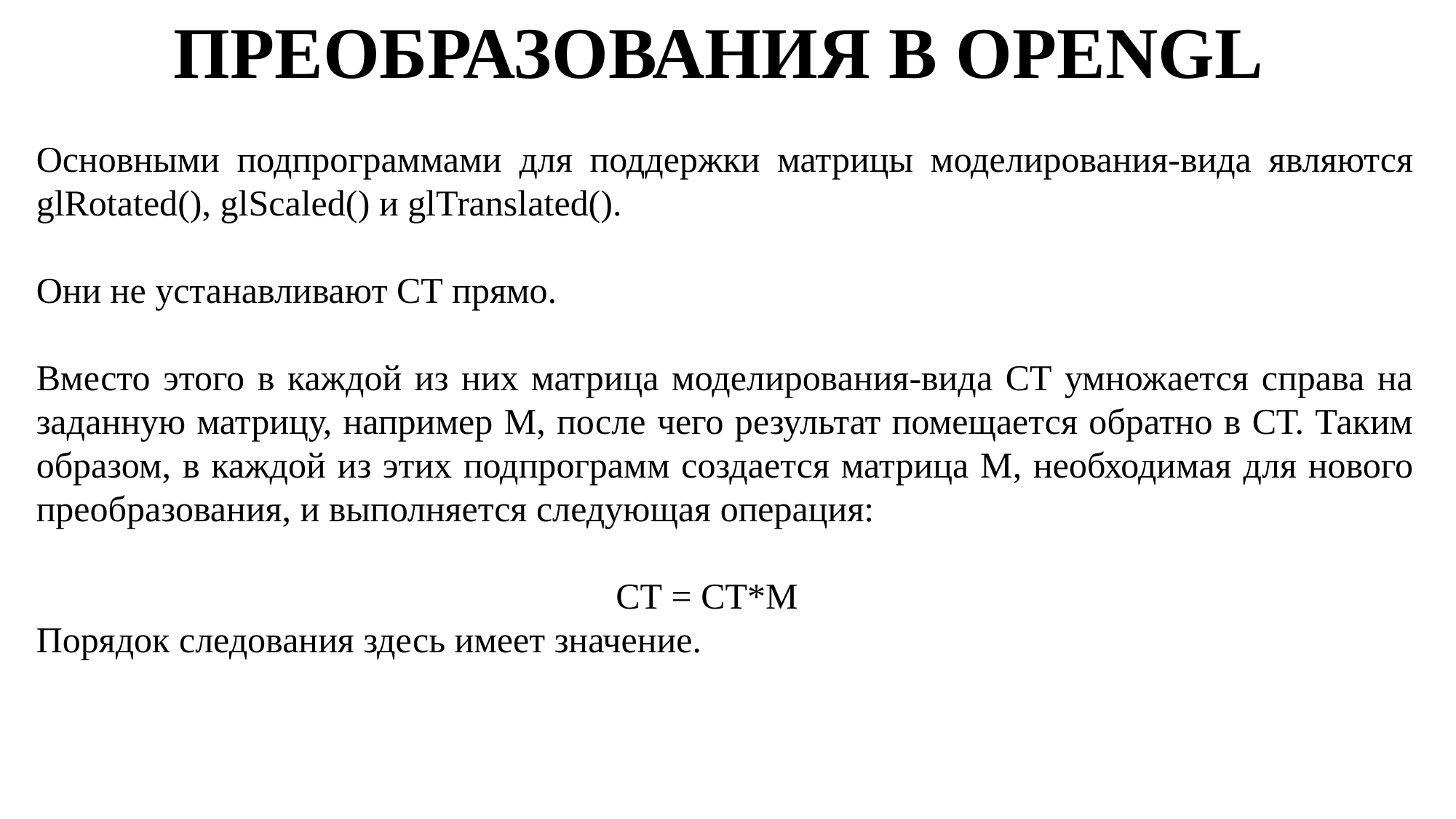

ПРЕОБРАЗОВАНИЯ В OPENGL
Основными подпрограммами для поддержки матрицы моделирования-вида являются glRotated(), glScaled() и glTranslated().

Они не устанавливают СТ прямо.

Вместо этого в каждой из них матрица моделирования-вида СТ умножается справа на заданную матрицу, например М, после чего результат помещается обратно в СТ. Таким образом, в каждой из этих подпрограмм создается матрица М, необходимая для нового преобразования, и выполняется следующая операция:

СТ = СТ*М
Порядок следования здесь имеет значение.